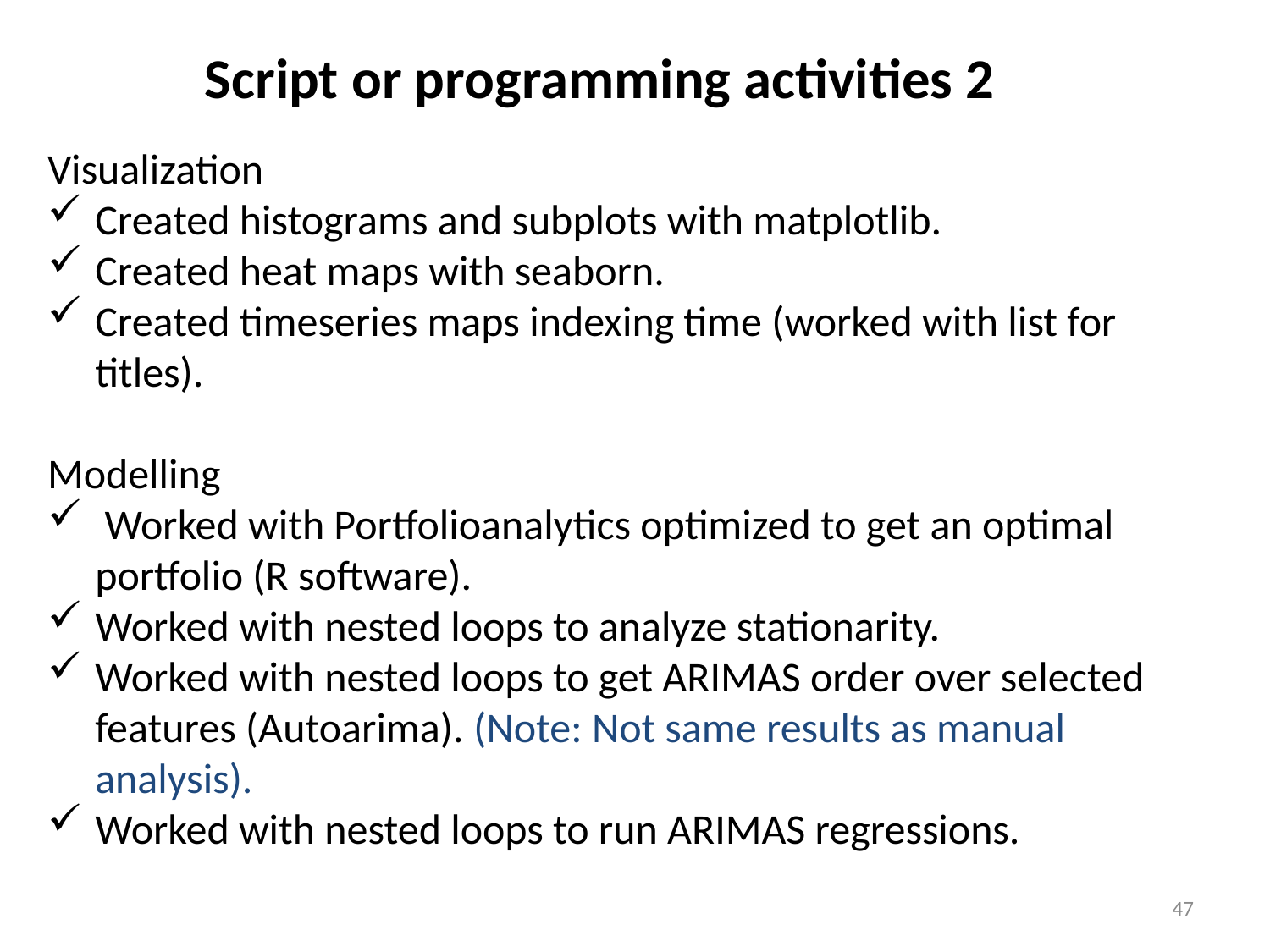

Script or programming activities 2
Visualization
Created histograms and subplots with matplotlib.
Created heat maps with seaborn.
Created timeseries maps indexing time (worked with list for titles).

Modelling
 Worked with Portfolioanalytics optimized to get an optimal portfolio (R software).
Worked with nested loops to analyze stationarity.
Worked with nested loops to get ARIMAS order over selected features (Autoarima). (Note: Not same results as manual analysis).
Worked with nested loops to run ARIMAS regressions.

47